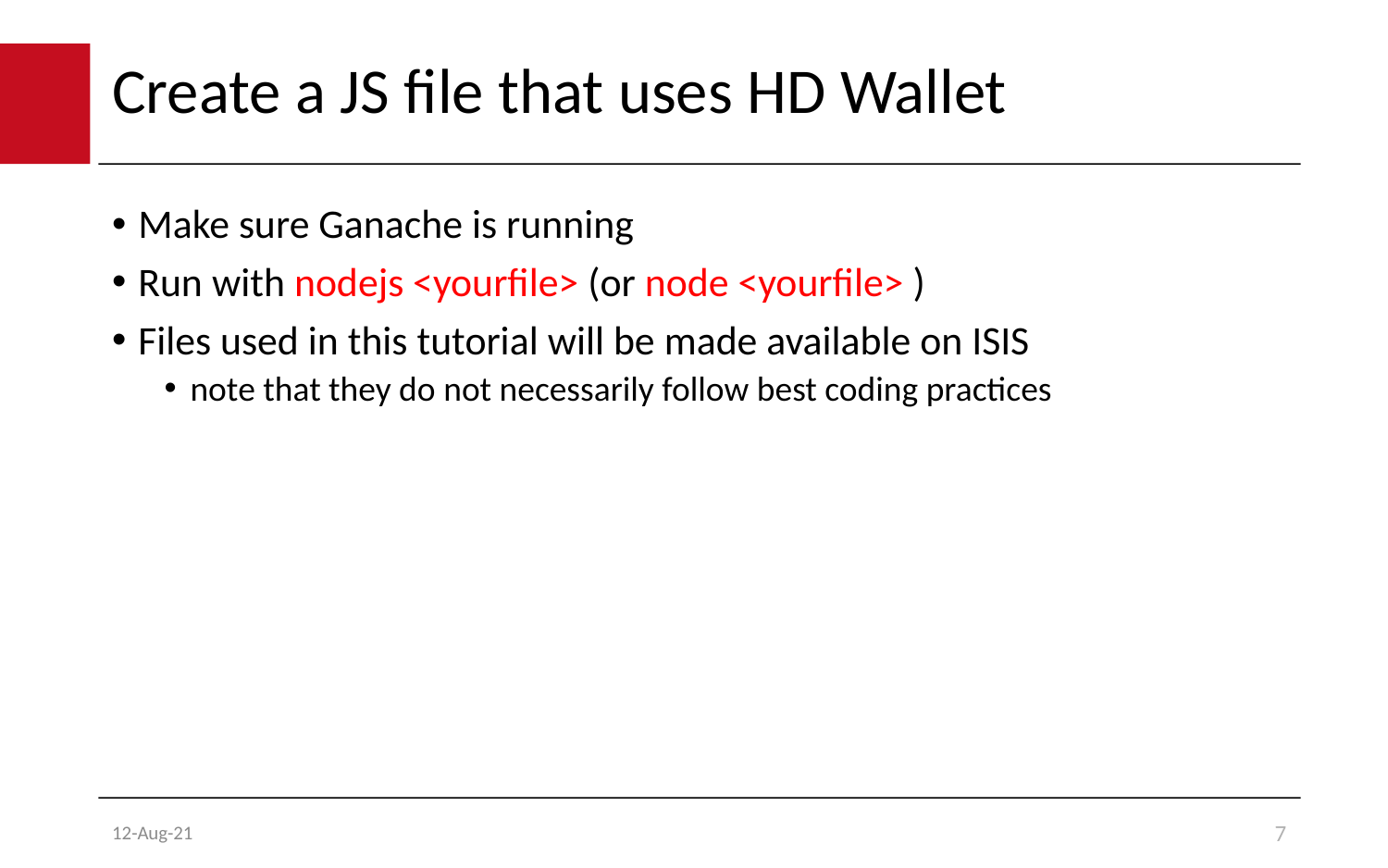

# Create a JS file that uses HD Wallet
Make sure Ganache is running
Run with nodejs <yourfile> (or node <yourfile> )
Files used in this tutorial will be made available on ISIS
note that they do not necessarily follow best coding practices

12-Aug-21
7